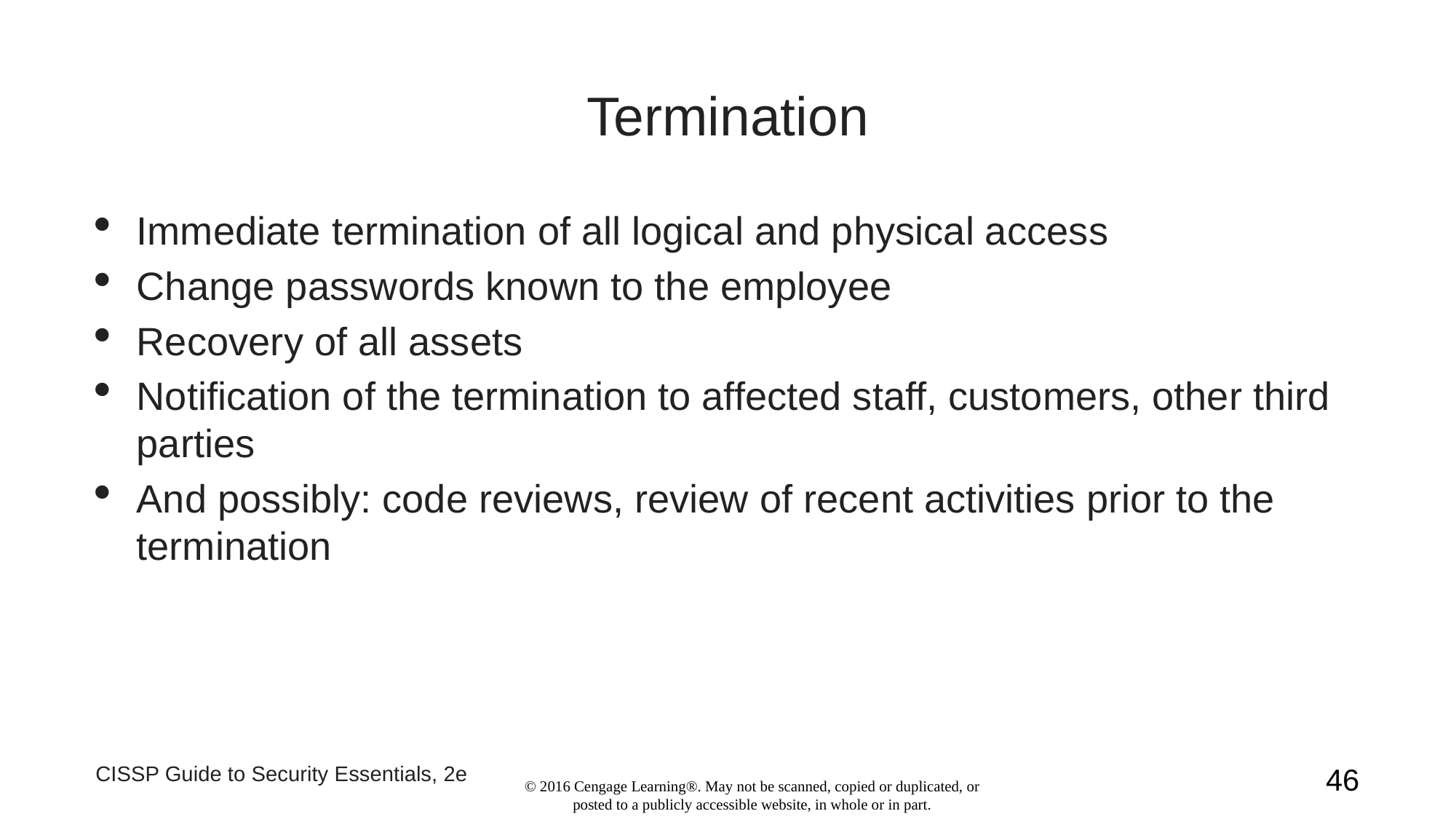

Termination
Immediate termination of all logical and physical access
Change passwords known to the employee
Recovery of all assets
Notification of the termination to affected staff, customers, other third parties
And possibly: code reviews, review of recent activities prior to the termination
CISSP Guide to Security Essentials, 2e
46
© 2016 Cengage Learning®. May not be scanned, copied or duplicated, or posted to a publicly accessible website, in whole or in part.